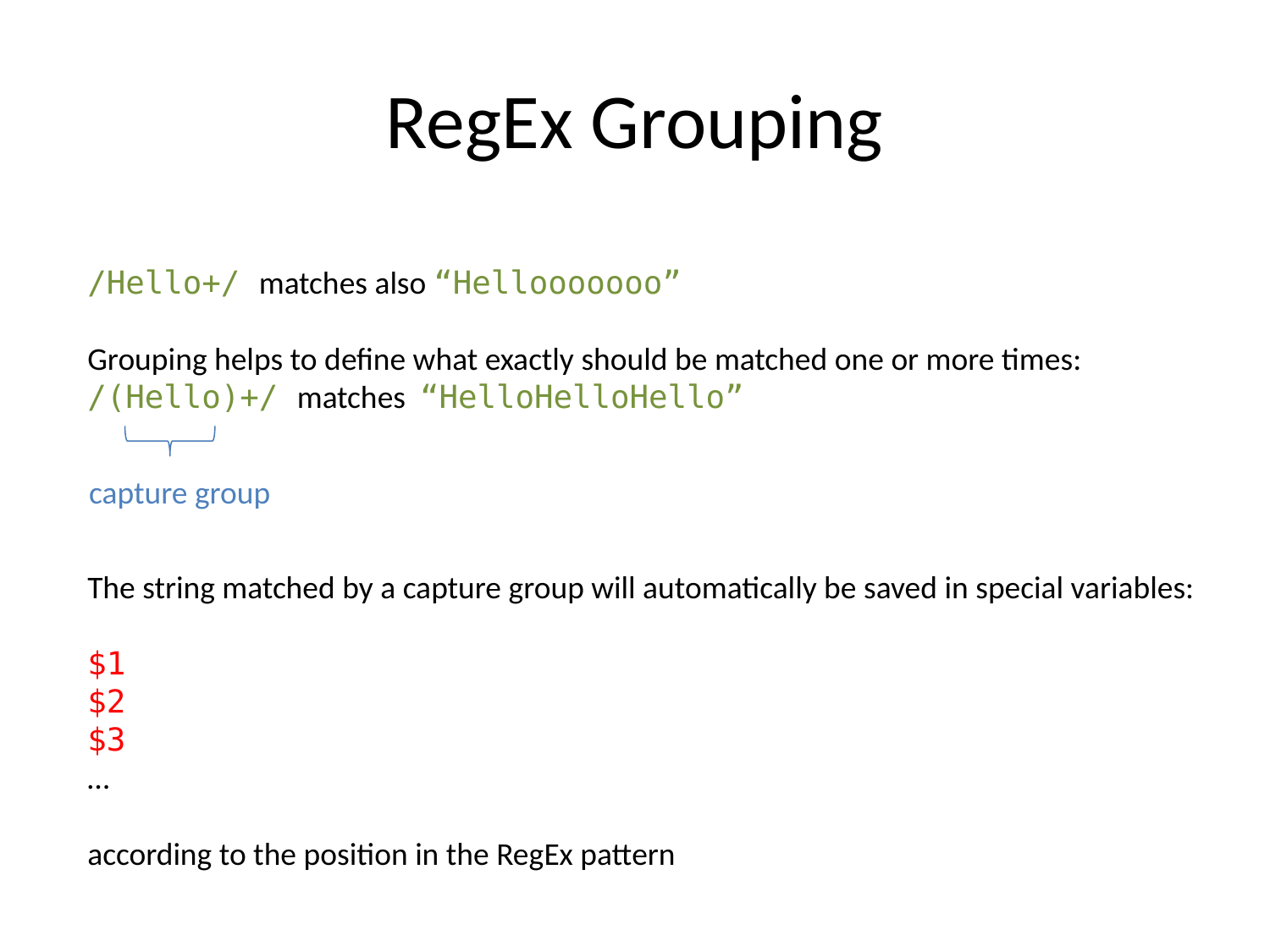

# RegEx Grouping
/Hello+/ matches also “Hellooooooo”

Grouping helps to define what exactly should be matched one or more times:
/(Hello)+/ matches  “HelloHelloHello”

The string matched by a capture group will automatically be saved in special variables:

$1
$2
$3
…

according to the position in the RegEx pattern

capture group